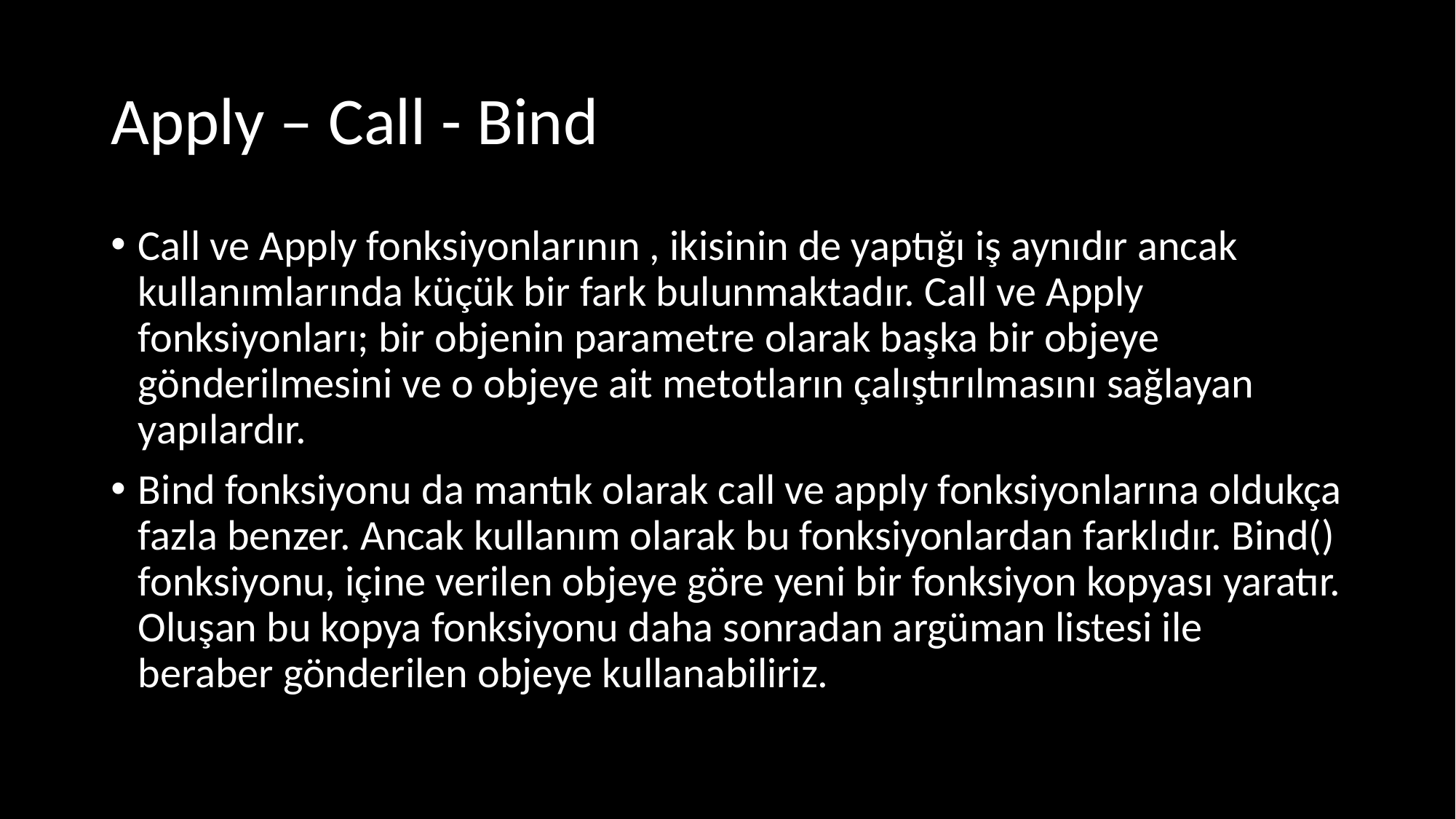

# Apply – Call - Bind
Call ve Apply fonksiyonlarının , ikisinin de yaptığı iş aynıdır ancak kullanımlarında küçük bir fark bulunmaktadır. Call ve Apply fonksiyonları; bir objenin parametre olarak başka bir objeye gönderilmesini ve o objeye ait metotların çalıştırılmasını sağlayan yapılardır.
Bind fonksiyonu da mantık olarak call ve apply fonksiyonlarına oldukça fazla benzer. Ancak kullanım olarak bu fonksiyonlardan farklıdır. Bind() fonksiyonu, içine verilen objeye göre yeni bir fonksiyon kopyası yaratır. Oluşan bu kopya fonksiyonu daha sonradan argüman listesi ile beraber gönderilen objeye kullanabiliriz.